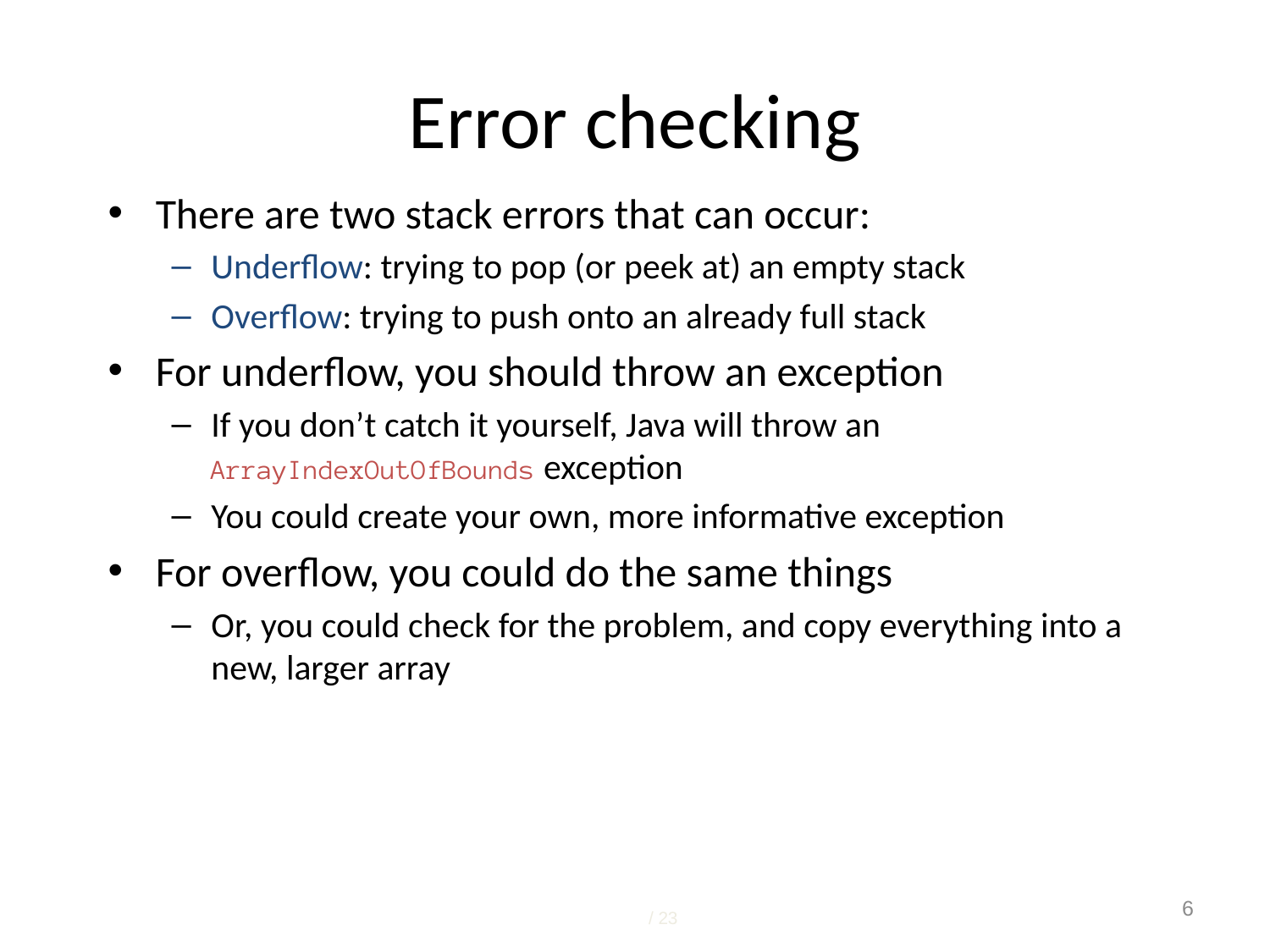

# Error checking
There are two stack errors that can occur:
Underflow: trying to pop (or peek at) an empty stack
Overflow: trying to push onto an already full stack
For underflow, you should throw an exception
If you don’t catch it yourself, Java will throw an ArrayIndexOutOfBounds exception
You could create your own, more informative exception
For overflow, you could do the same things
Or, you could check for the problem, and copy everything into a new, larger array
6